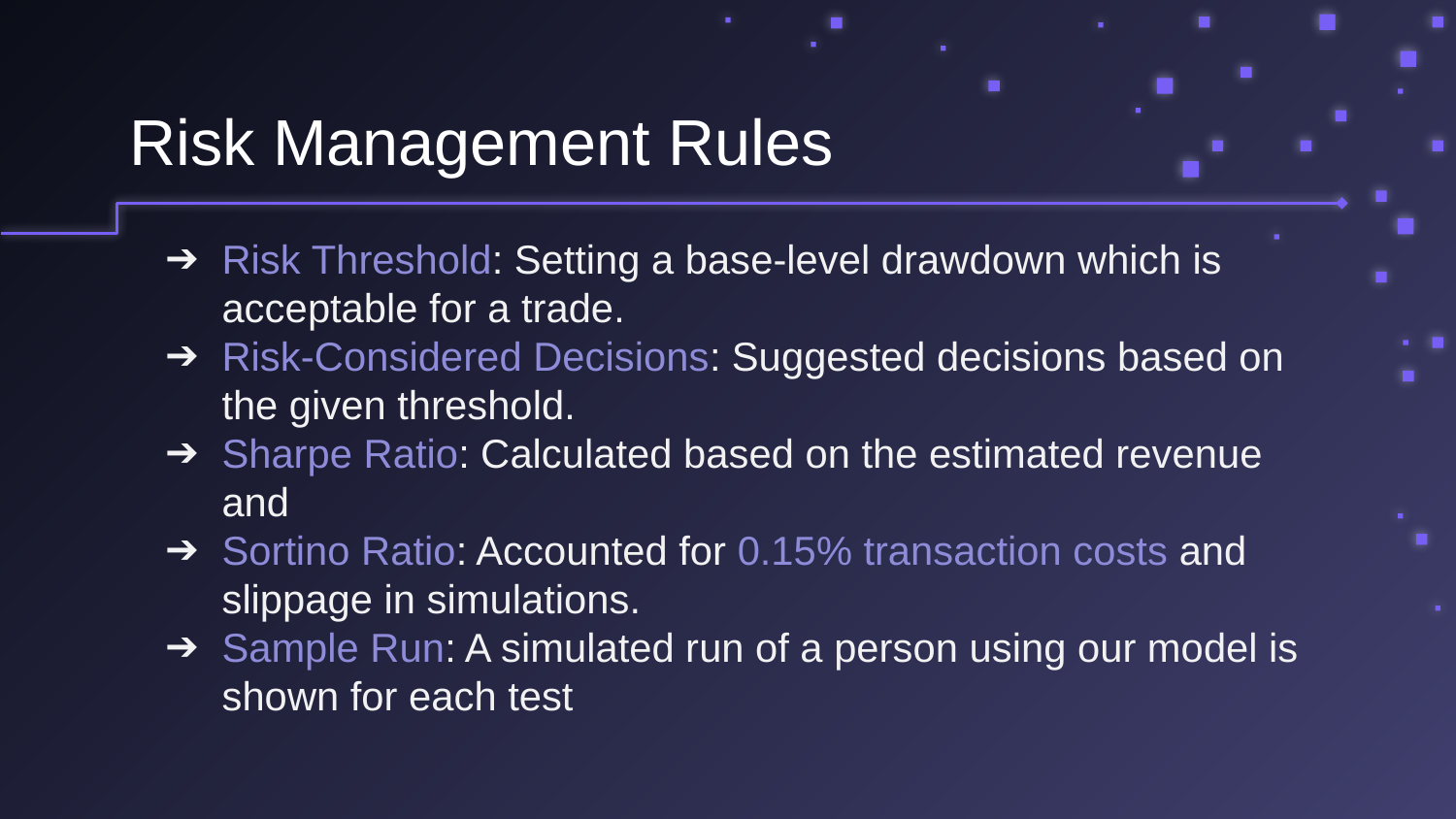

Risk Management Rules
Risk Threshold: Setting a base-level drawdown which is acceptable for a trade.
Risk-Considered Decisions: Suggested decisions based on the given threshold.
Sharpe Ratio: Calculated based on the estimated revenue and
Sortino Ratio: Accounted for 0.15% transaction costs and slippage in simulations.
Sample Run: A simulated run of a person using our model is shown for each test